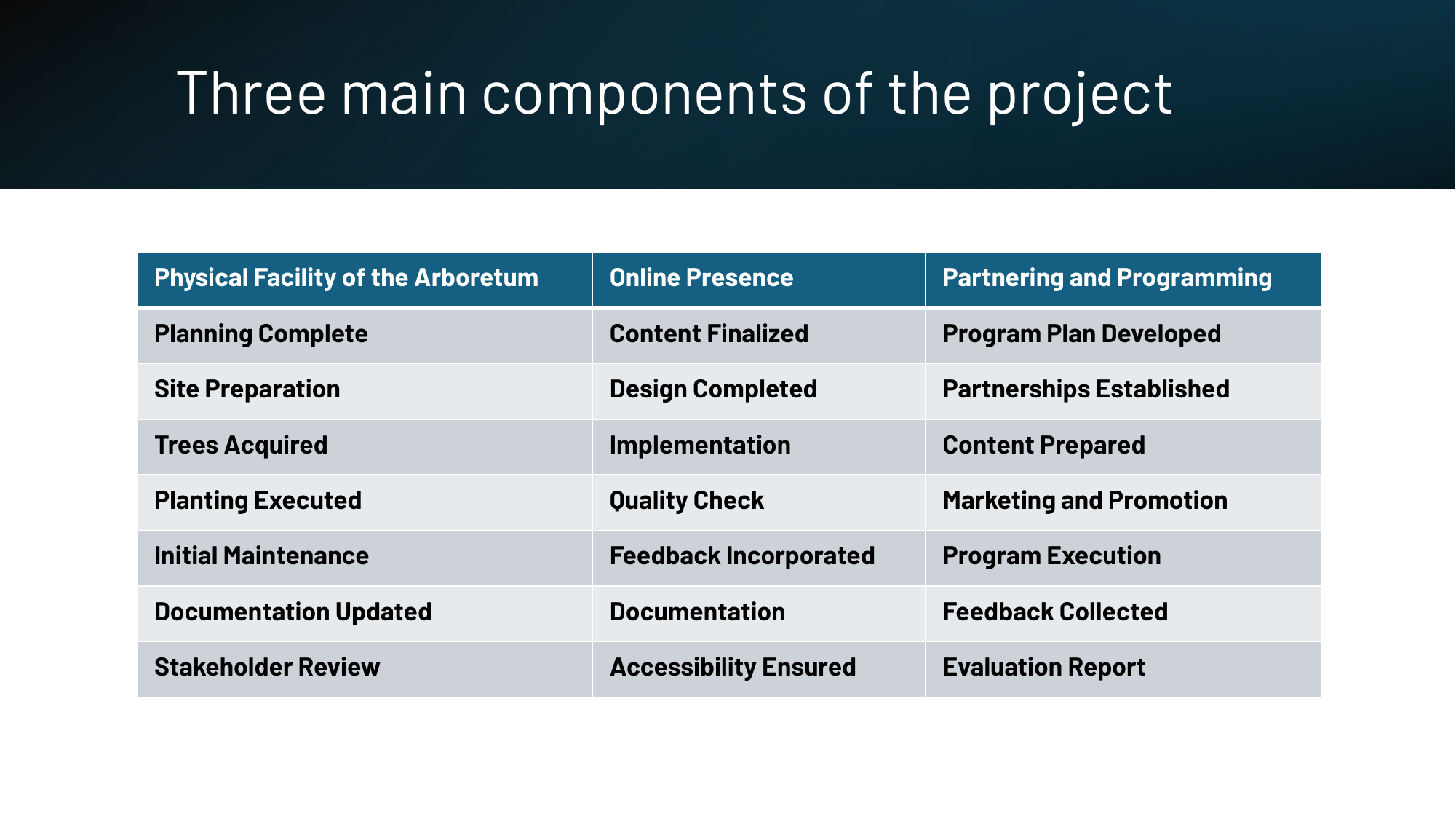

# Three main components of the project
| Physical Facility of the Arboretum | Online Presence | Partnering and Programming |
| --- | --- | --- |
| Planning Complete | Content Finalized | Program Plan Developed |
| Site Preparation | Design Completed | Partnerships Established |
| Trees Acquired | Implementation | Content Prepared |
| Planting Executed | Quality Check | Marketing and Promotion |
| Initial Maintenance | Feedback Incorporated | Program Execution |
| Documentation Updated | Documentation | Feedback Collected |
| Stakeholder Review | Accessibility Ensured | Evaluation Report |